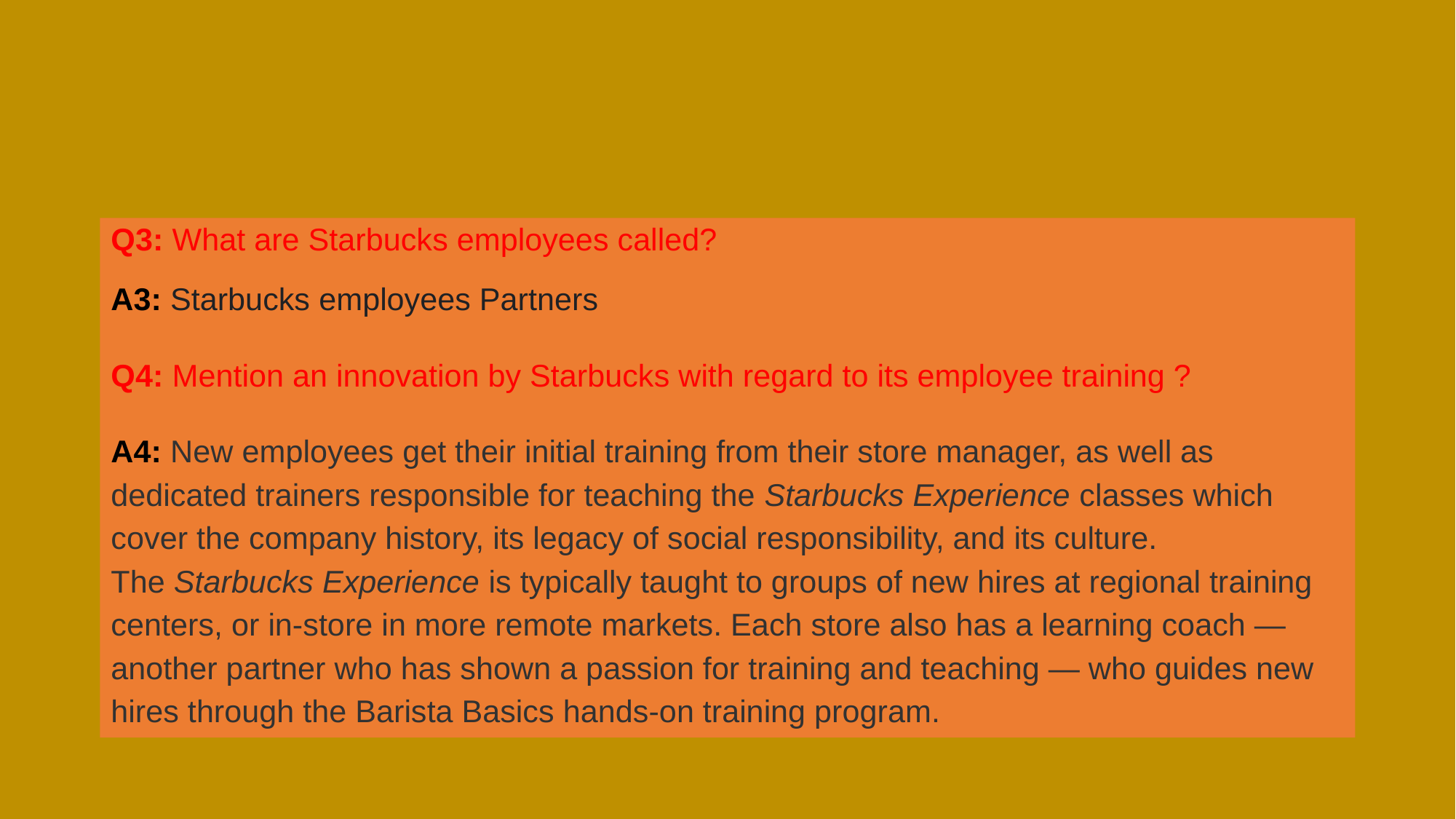

Q3: What are Starbucks employees called?
A3: Starbucks employees Partners
Q4: Mention an innovation by Starbucks with regard to its employee training ?
A4: New employees get their initial training from their store manager, as well as dedicated trainers responsible for teaching the Starbucks Experience classes which cover the company history, its legacy of social responsibility, and its culture. The Starbucks Experience is typically taught to groups of new hires at regional training centers, or in-store in more remote markets. Each store also has a learning coach — another partner who has shown a passion for training and teaching — who guides new hires through the Barista Basics hands-on training program.